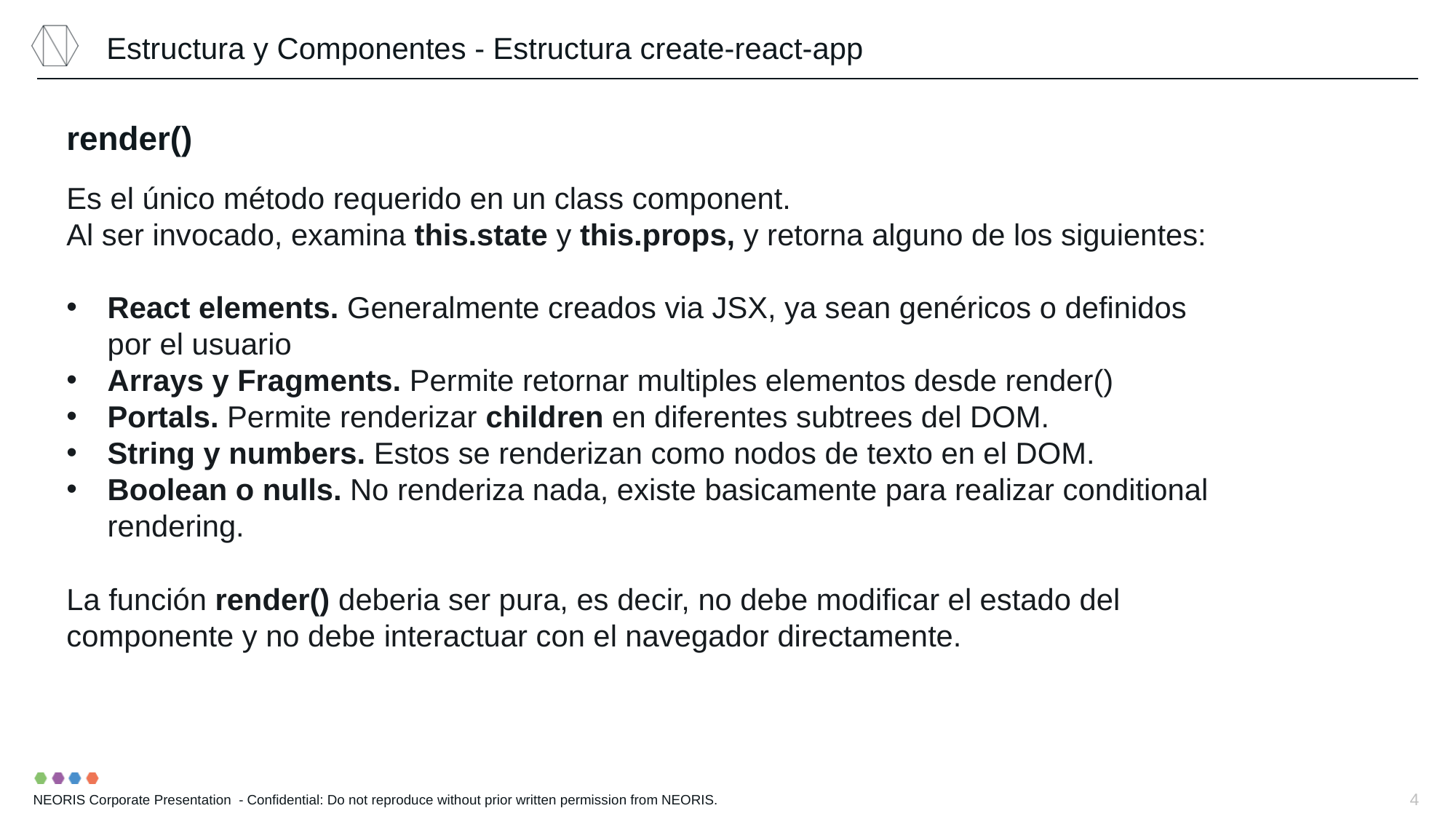

Estructura y Componentes - Estructura create-react-app

render()
Es el único método requerido en un class component.
Al ser invocado, examina this.state y this.props, y retorna alguno de los siguientes:

React elements. Generalmente creados via JSX, ya sean genéricos o definidos por el usuario
Arrays y Fragments. Permite retornar multiples elementos desde render()
Portals. Permite renderizar children en diferentes subtrees del DOM.
String y numbers. Estos se renderizan como nodos de texto en el DOM.
Boolean o nulls. No renderiza nada, existe basicamente para realizar conditional rendering.

La función render() deberia ser pura, es decir, no debe modificar el estado del componente y no debe interactuar con el navegador directamente.